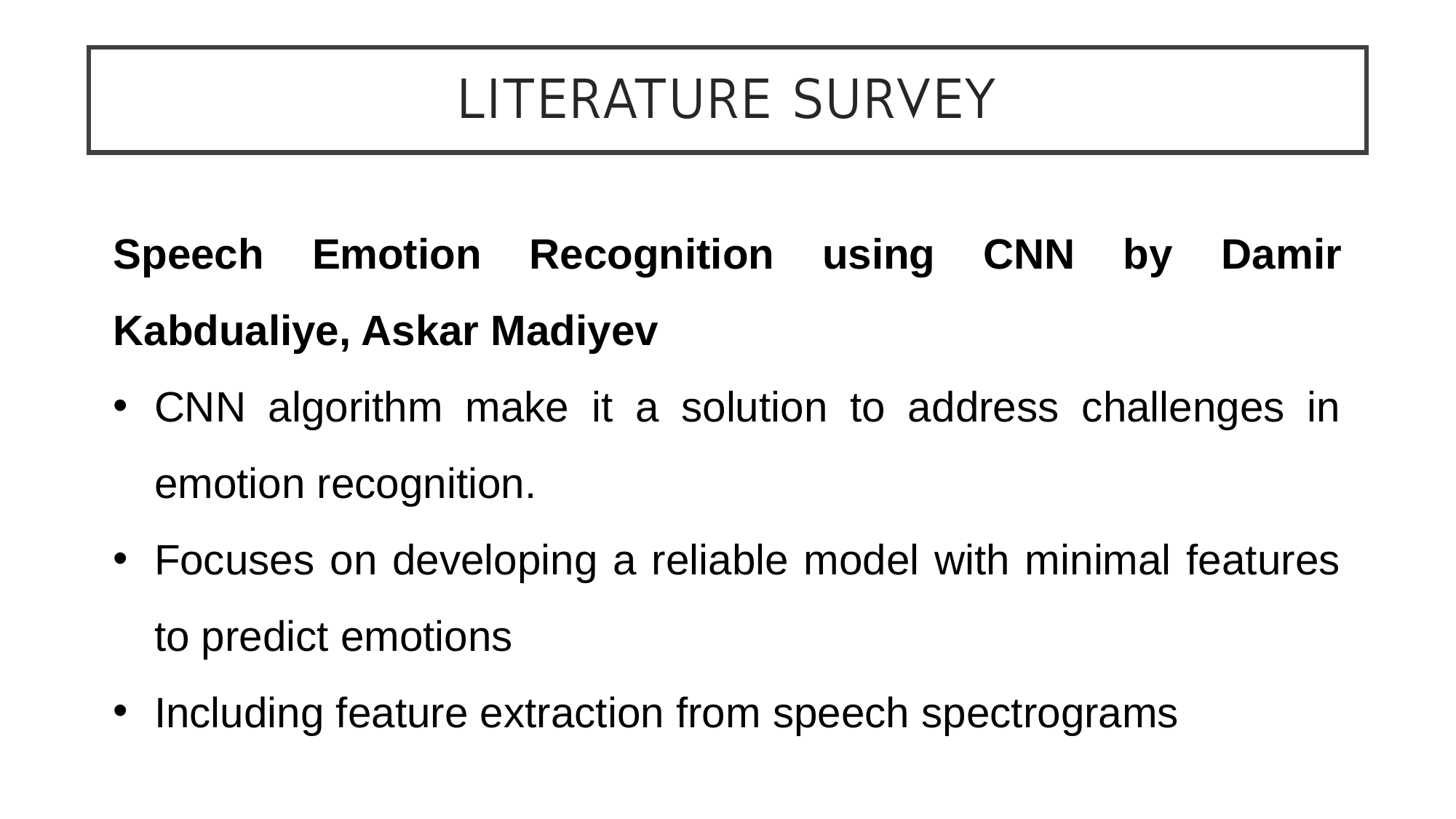

Literature survey
Speech Emotion Recognition using CNN by Damir Kabdualiye, Askar Madiyev
CNN algorithm make it a solution to address challenges in emotion recognition.
Focuses on developing a reliable model with minimal features to predict emotions
Including feature extraction from speech spectrograms